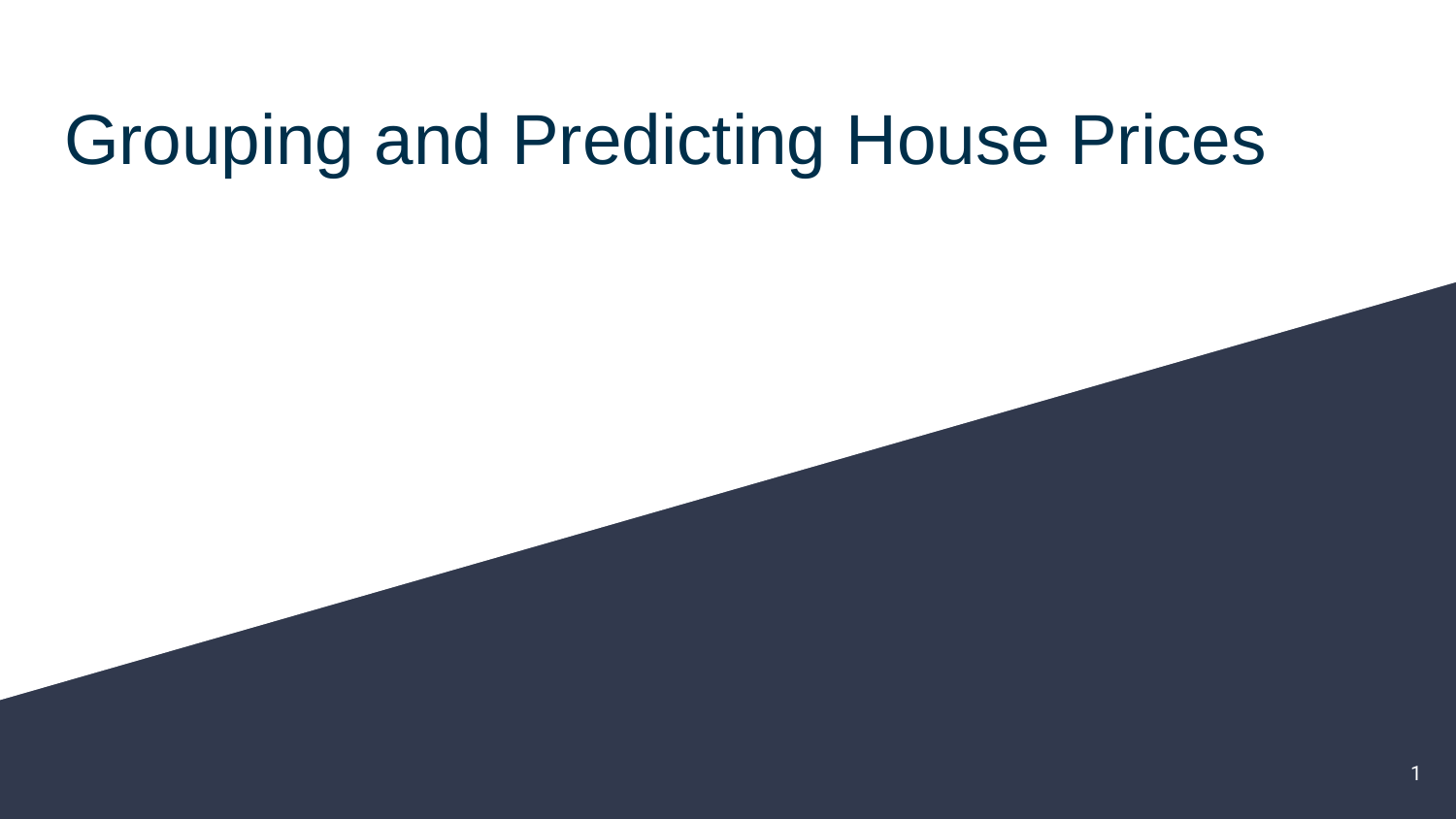

# Grouping and Predicting House Prices
1